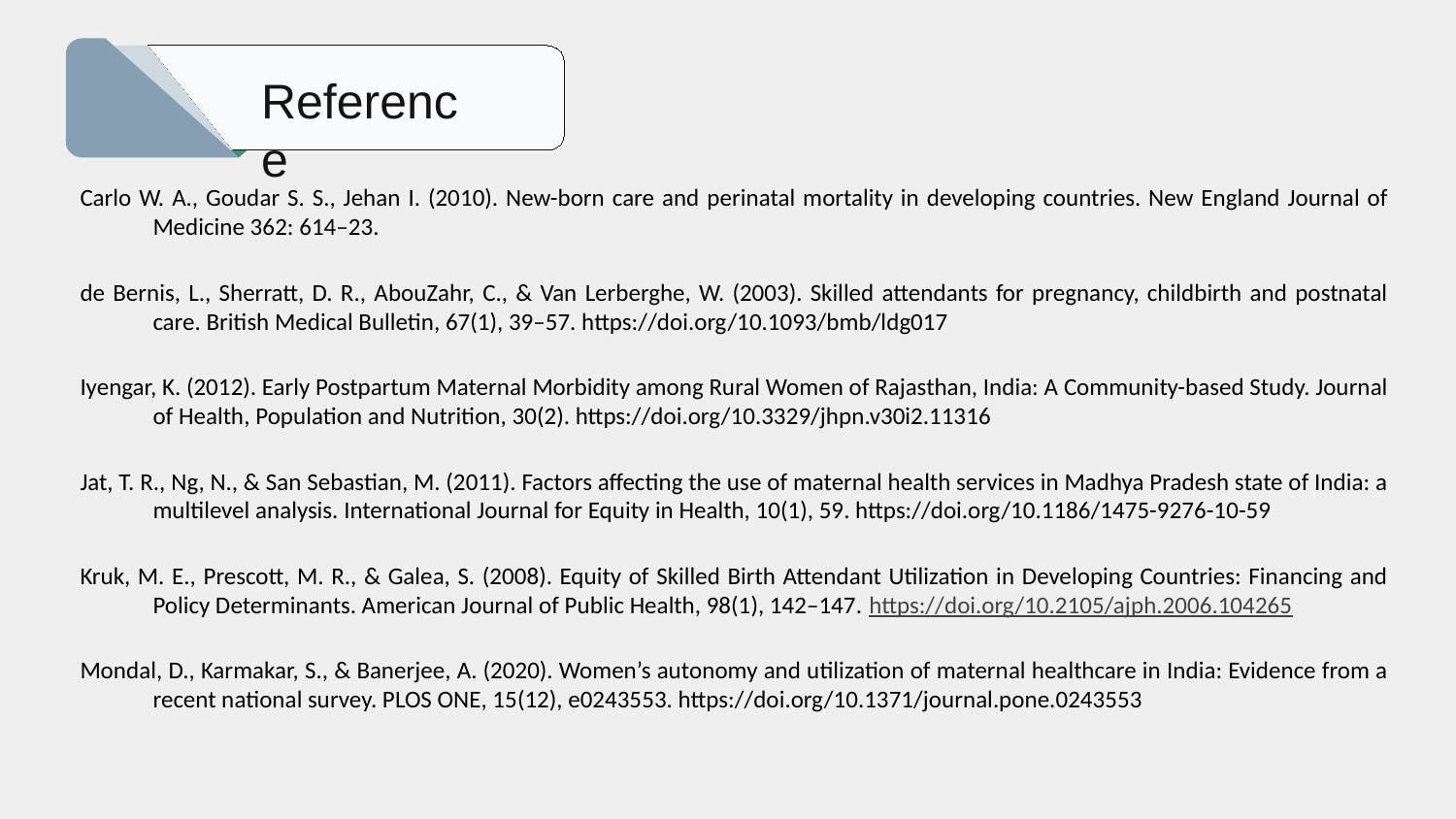

Reference
Carlo W. A., Goudar S. S., Jehan I. (2010). New-born care and perinatal mortality in developing countries. New England Journal of Medicine 362: 614–23.
de Bernis, L., Sherratt, D. R., AbouZahr, C., & Van Lerberghe, W. (2003). Skilled attendants for pregnancy, childbirth and postnatal care. British Medical Bulletin, 67(1), 39–57. https://doi.org/10.1093/bmb/ldg017
Iyengar, K. (2012). Early Postpartum Maternal Morbidity among Rural Women of Rajasthan, India: A Community-based Study. Journal of Health, Population and Nutrition, 30(2). https://doi.org/10.3329/jhpn.v30i2.11316
Jat, T. R., Ng, N., & San Sebastian, M. (2011). Factors affecting the use of maternal health services in Madhya Pradesh state of India: a multilevel analysis. International Journal for Equity in Health, 10(1), 59. https://doi.org/10.1186/1475-9276-10-59
Kruk, M. E., Prescott, M. R., & Galea, S. (2008). Equity of Skilled Birth Attendant Utilization in Developing Countries: Financing and Policy Determinants. American Journal of Public Health, 98(1), 142–147. https://doi.org/10.2105/ajph.2006.104265
Mondal, D., Karmakar, S., & Banerjee, A. (2020). Women’s autonomy and utilization of maternal healthcare in India: Evidence from a recent national survey. PLOS ONE, 15(12), e0243553. https://doi.org/10.1371/journal.pone.0243553